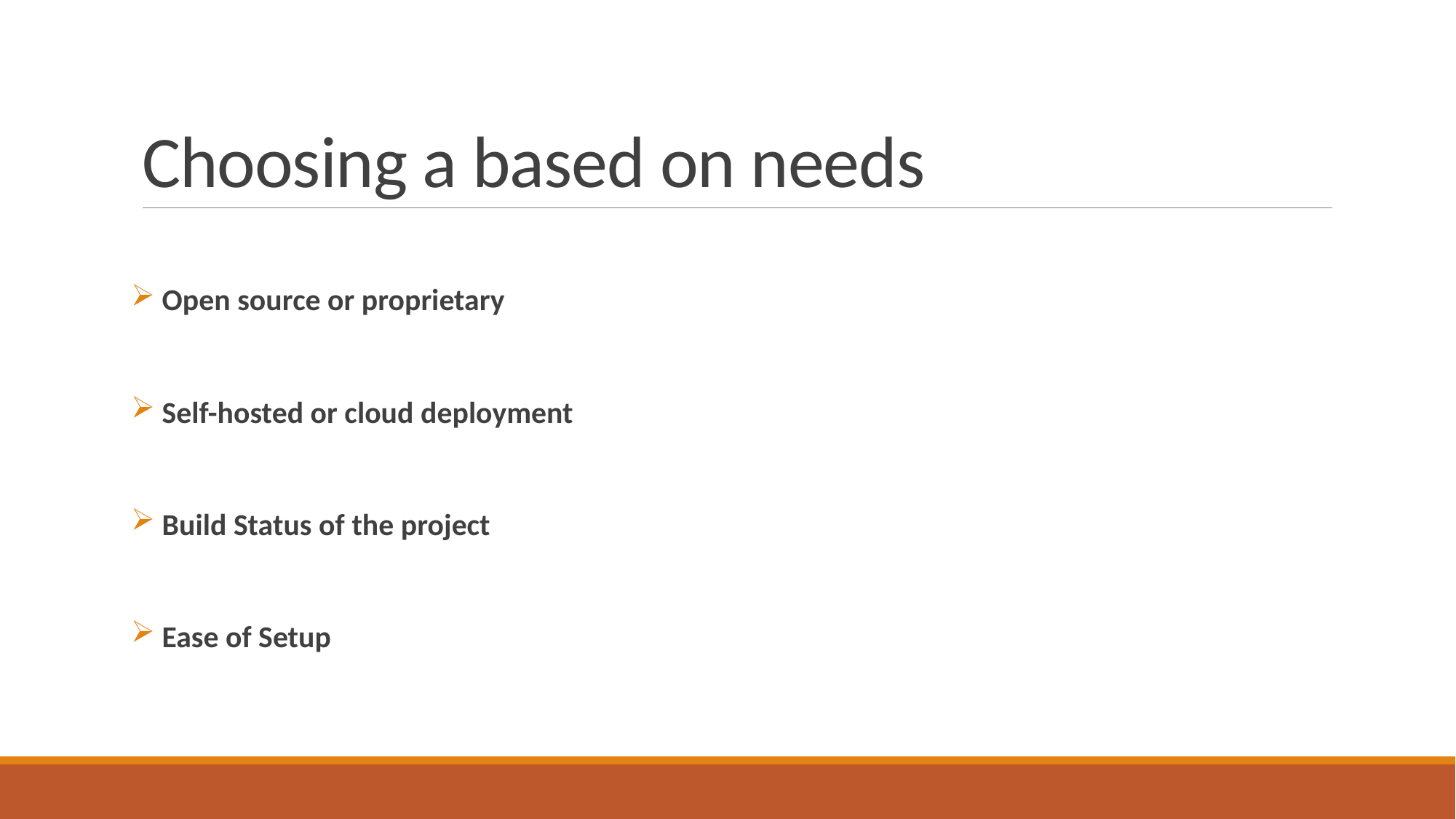

# Choosing a based on needs
 Open source or proprietary
 Self-hosted or cloud deployment
 Build Status of the project
 Ease of Setup